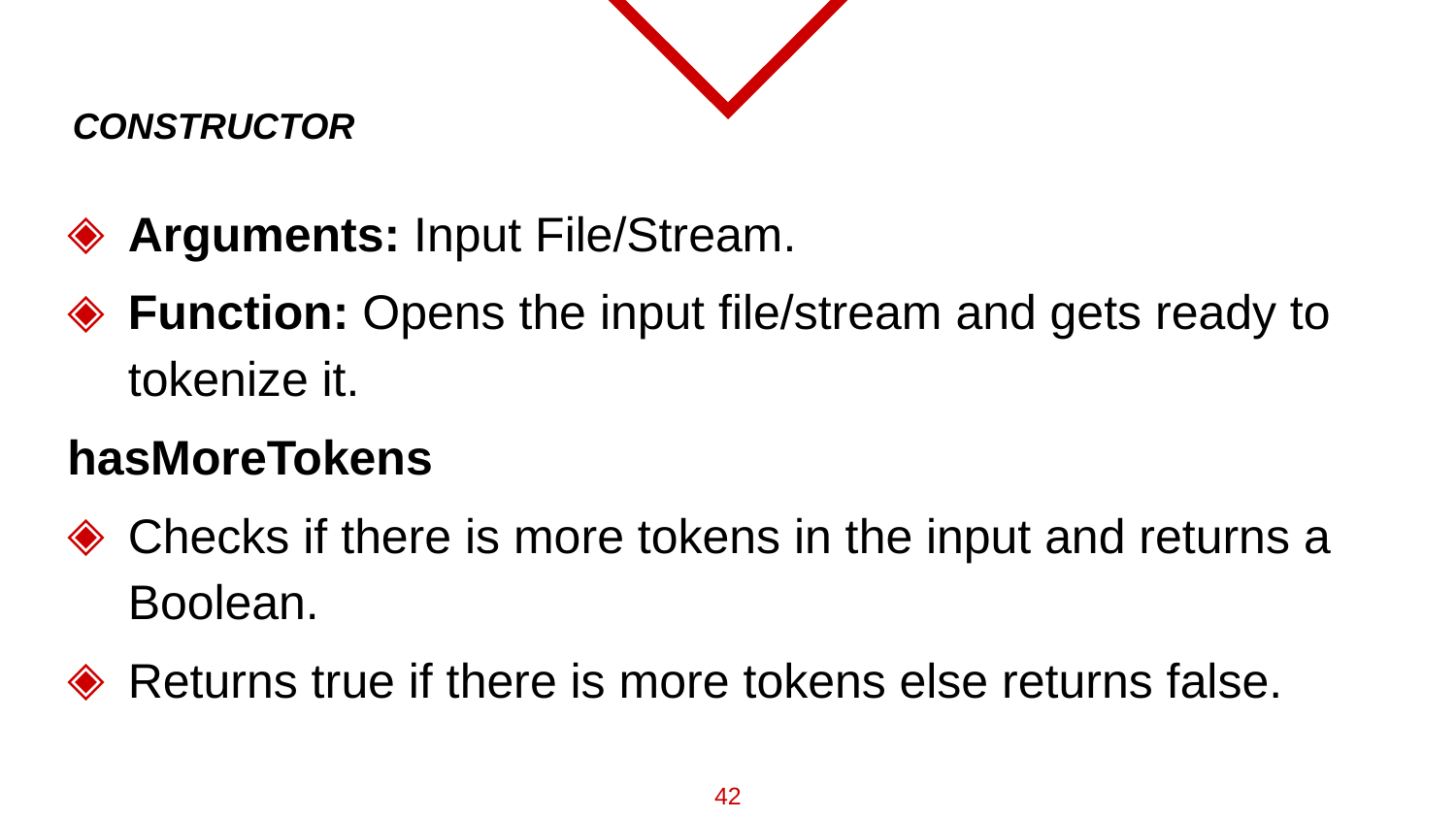

# CONSTRUCTOR
Arguments: Input File/Stream.
Function: Opens the input file/stream and gets ready to tokenize it.
hasMoreTokens
Checks if there is more tokens in the input and returns a Boolean.
Returns true if there is more tokens else returns false.

42